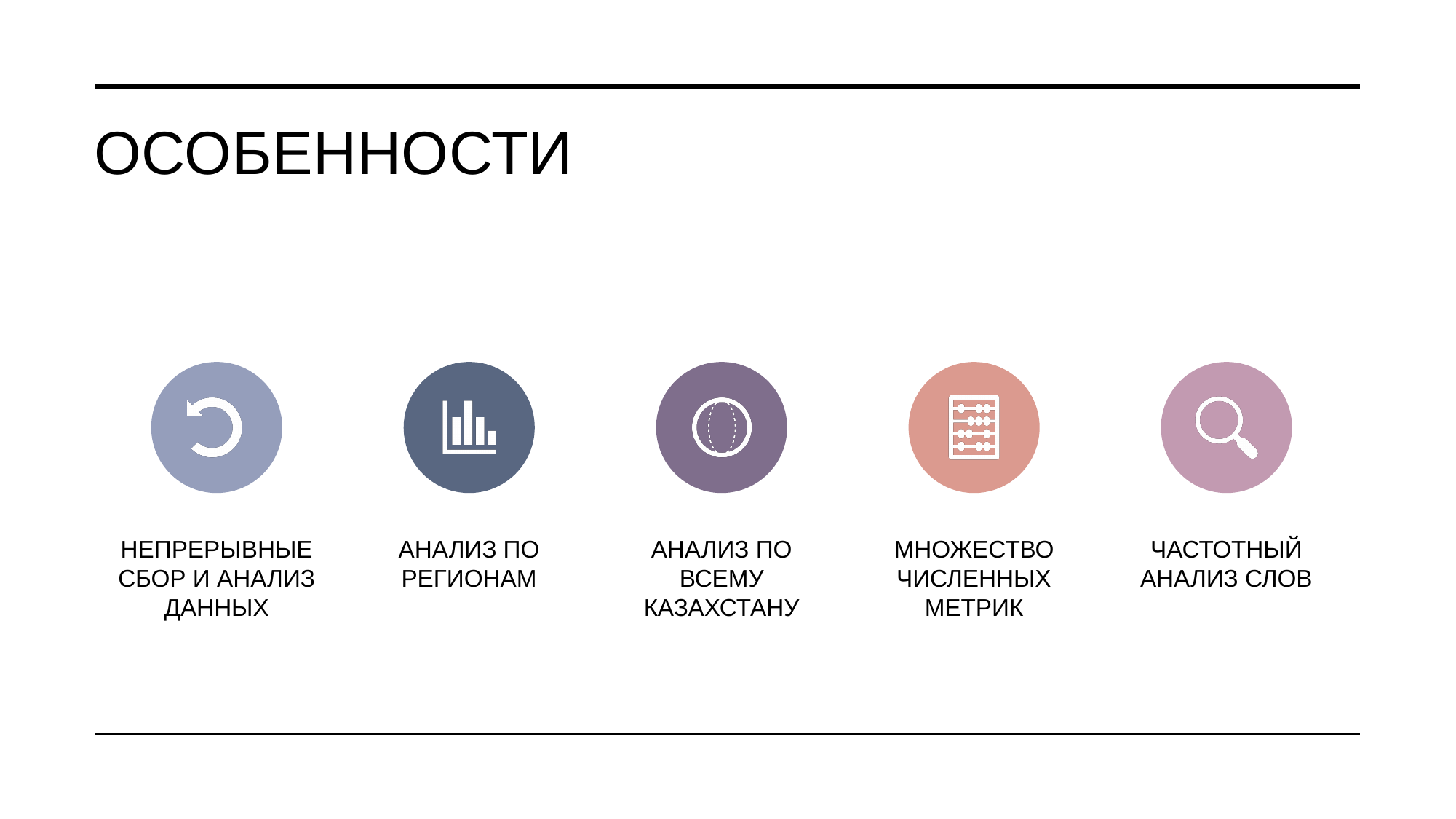

# Особенности
Непрерывные сбор и анализ данных
Анализ по регионам
Анализ по всему Казахстану
Множество численных метрик
Частотный анализ слов